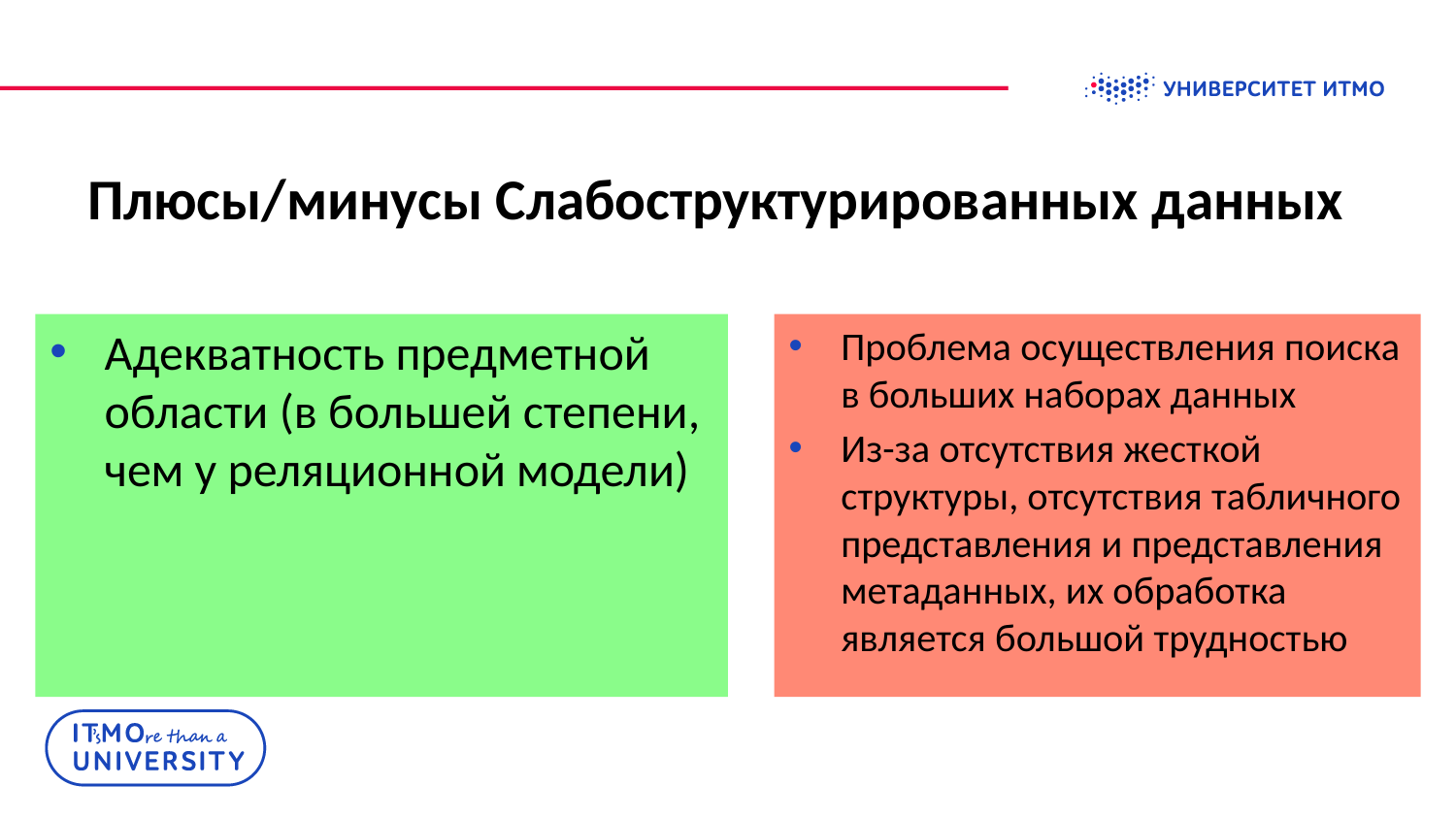

# Плюсы/минусы Слабоструктурированных данных
Адекватность предметной области (в большей степени, чем у реляционной модели)
Проблема осуществления поиска в больших наборах данных
Из-за отсутствия жесткой структуры, отсутствия табличного представления и представления метаданных, их обработка является большой трудностью